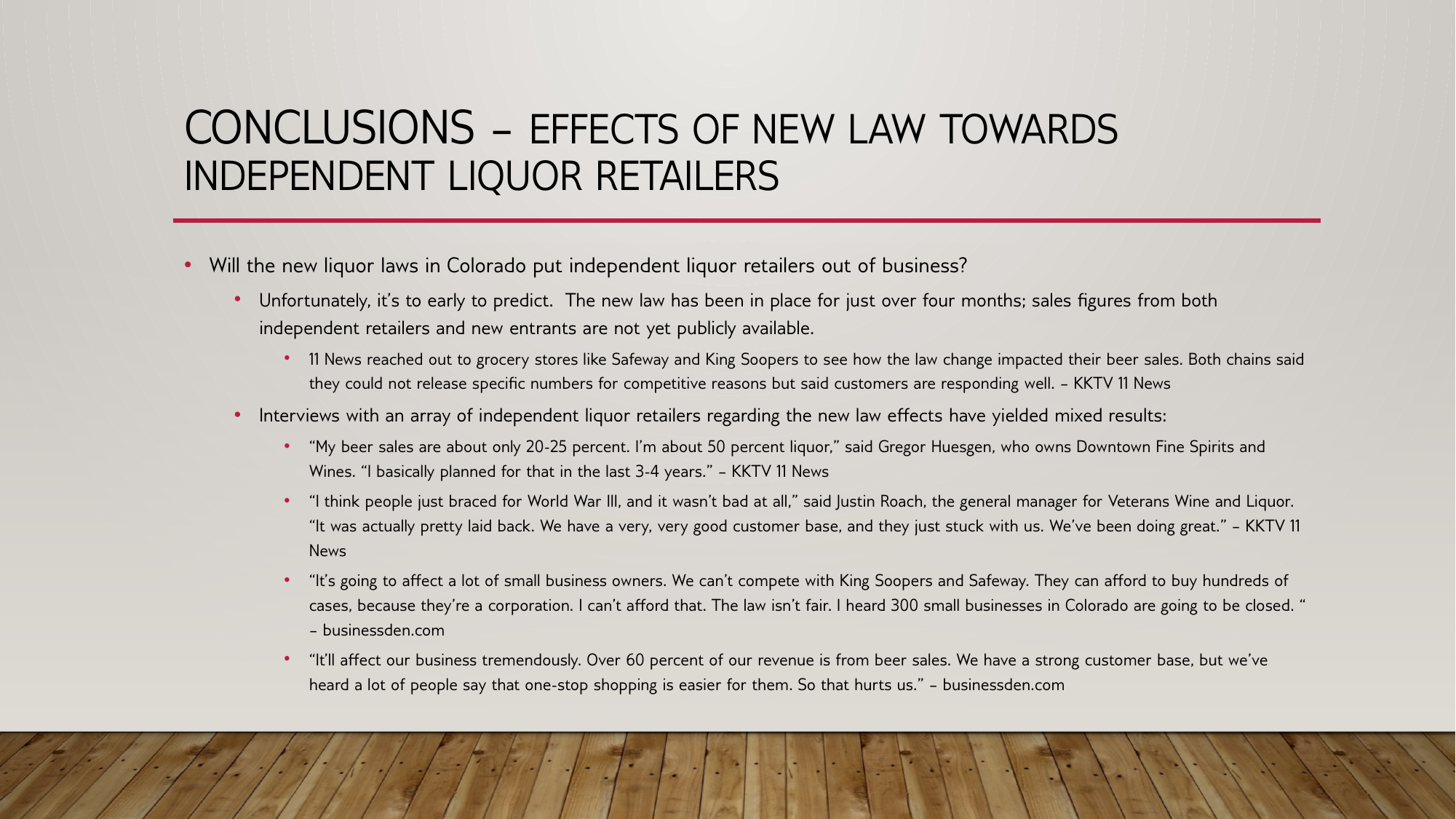

# CONCLUSIONS – EFFECTS OF NEW LAW TOWARDS INDEPENDENT LIQUOR RETAILERS
Will the new liquor laws in Colorado put independent liquor retailers out of business?
Unfortunately, it’s to early to predict.  The new law has been in place for just over four months; sales figures from both independent retailers and new entrants are not yet publicly available.
11 News reached out to grocery stores like Safeway and King Soopers to see how the law change impacted their beer sales. Both chains said they could not release specific numbers for competitive reasons but said customers are responding well. – KKTV 11 News
Interviews with an array of independent liquor retailers regarding the new law effects have yielded mixed results:
“My beer sales are about only 20-25 percent. I’m about 50 percent liquor,” said Gregor Huesgen, who owns Downtown Fine Spirits and Wines. “I basically planned for that in the last 3-4 years.” – KKTV 11 News
“I think people just braced for World War III, and it wasn’t bad at all,” said Justin Roach, the general manager for Veterans Wine and Liquor. “It was actually pretty laid back. We have a very, very good customer base, and they just stuck with us. We’ve been doing great.” – KKTV 11 News
“It’s going to affect a lot of small business owners. We can’t compete with King Soopers and Safeway. They can afford to buy hundreds of cases, because they’re a corporation. I can’t afford that. The law isn’t fair. I heard 300 small businesses in Colorado are going to be closed. “ – businessden.com
“It’ll affect our business tremendously. Over 60 percent of our revenue is from beer sales. We have a strong customer base, but we’ve heard a lot of people say that one-stop shopping is easier for them. So that hurts us.” – businessden.com